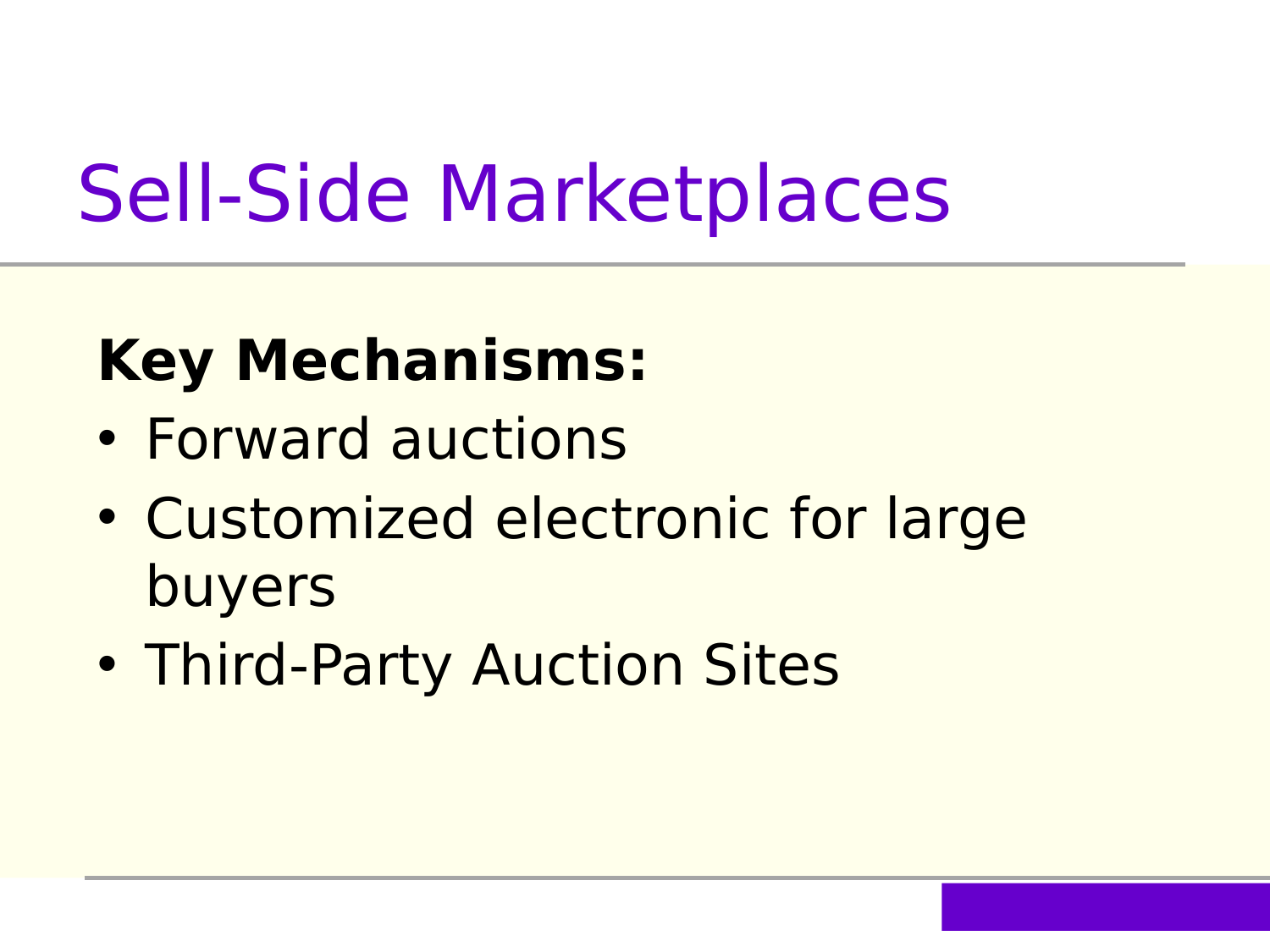

Sell-Side Marketplaces
Key Mechanisms:
Forward auctions
Customized electronic for large buyers
Third-Party Auction Sites